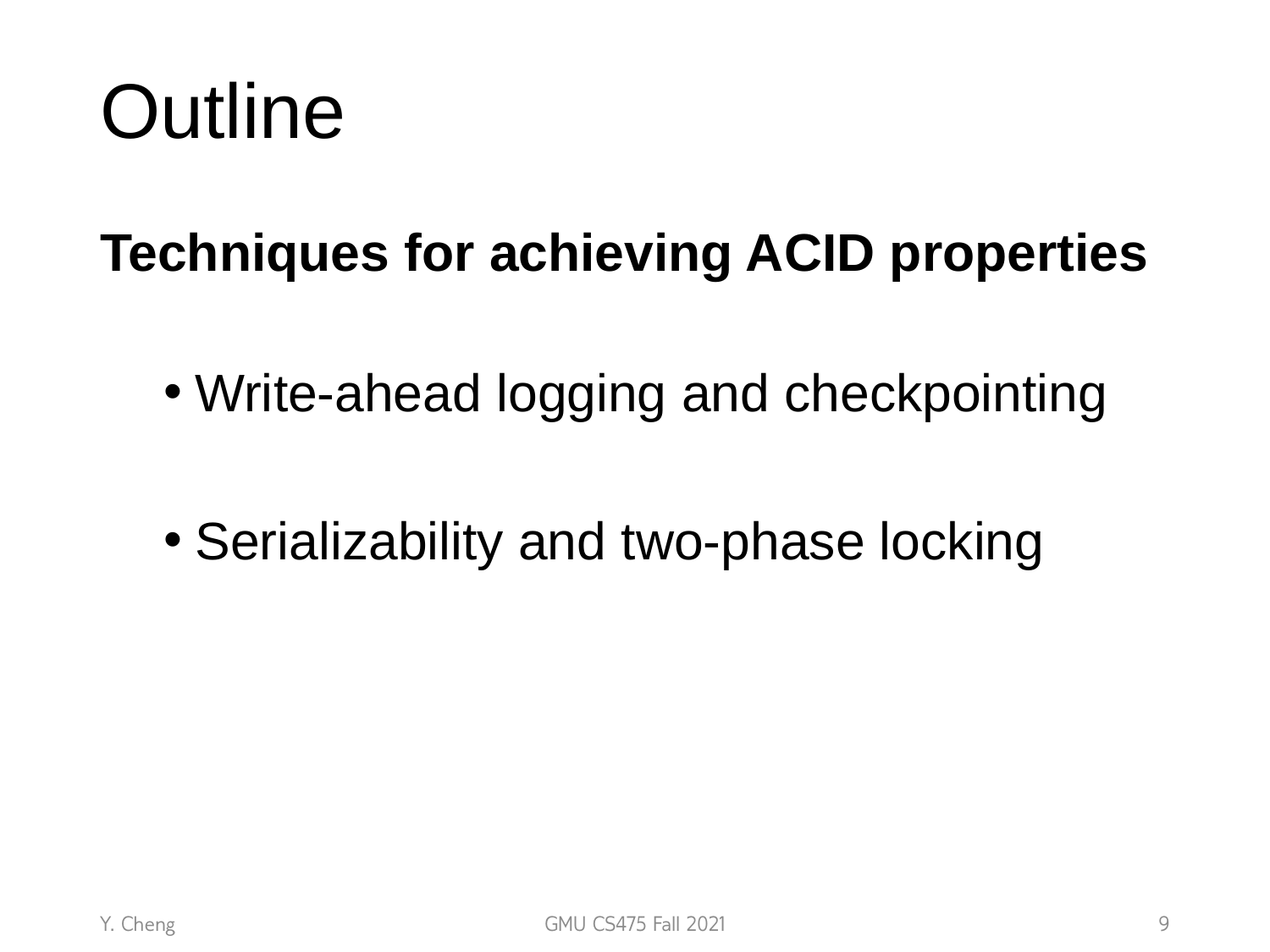

# Outline
Techniques for achieving ACID properties

Write-ahead logging and checkpointing

Serializability and two-phase locking

Y. Cheng
GMU CS475 Fall 2021
9